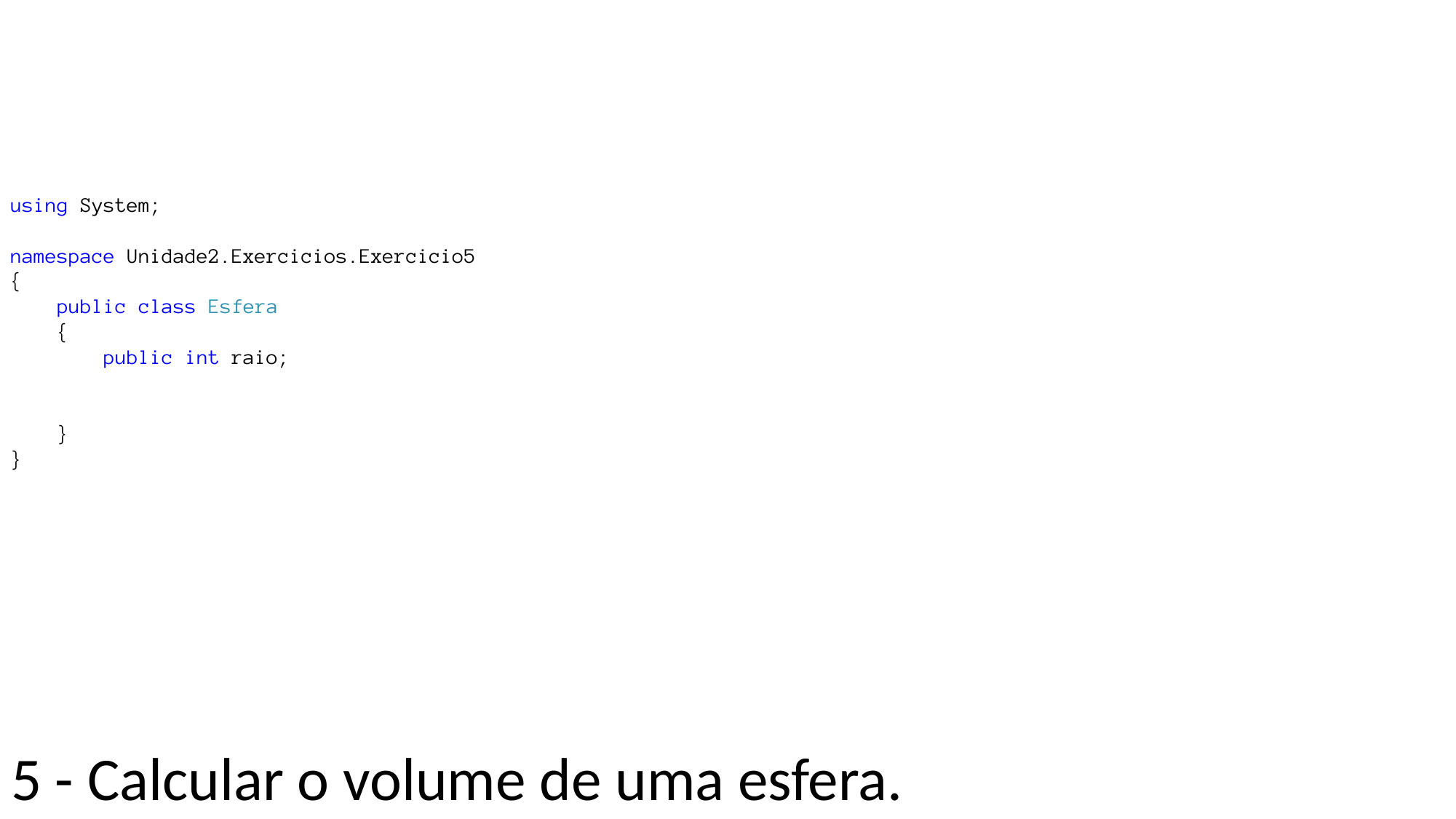

using System;

namespace Unidade2.Exercicios.Exercicio5
{
    public class Esfera
    {
        public int raio;

    }
}
# 5 - Calcular o volume de uma esfera.